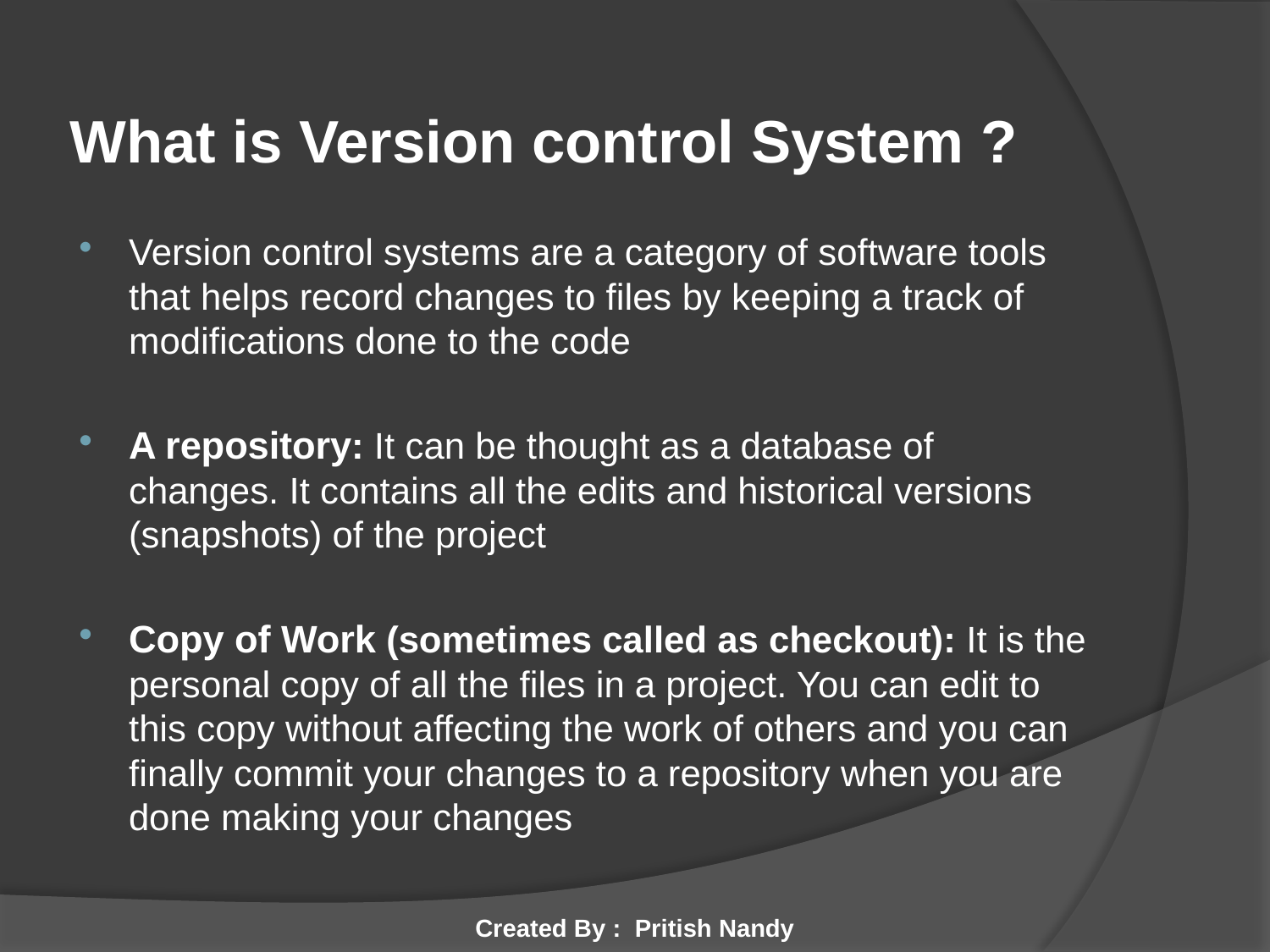

# What is Version control System ?
Version control systems are a category of software tools that helps record changes to files by keeping a track of modifications done to the code

A repository: It can be thought as a database of changes. It contains all the edits and historical versions (snapshots) of the project

Copy of Work (sometimes called as checkout): It is the personal copy of all the files in a project. You can edit to this copy without affecting the work of others and you can finally commit your changes to a repository when you are done making your changes

Created By :  Pritish Nandy